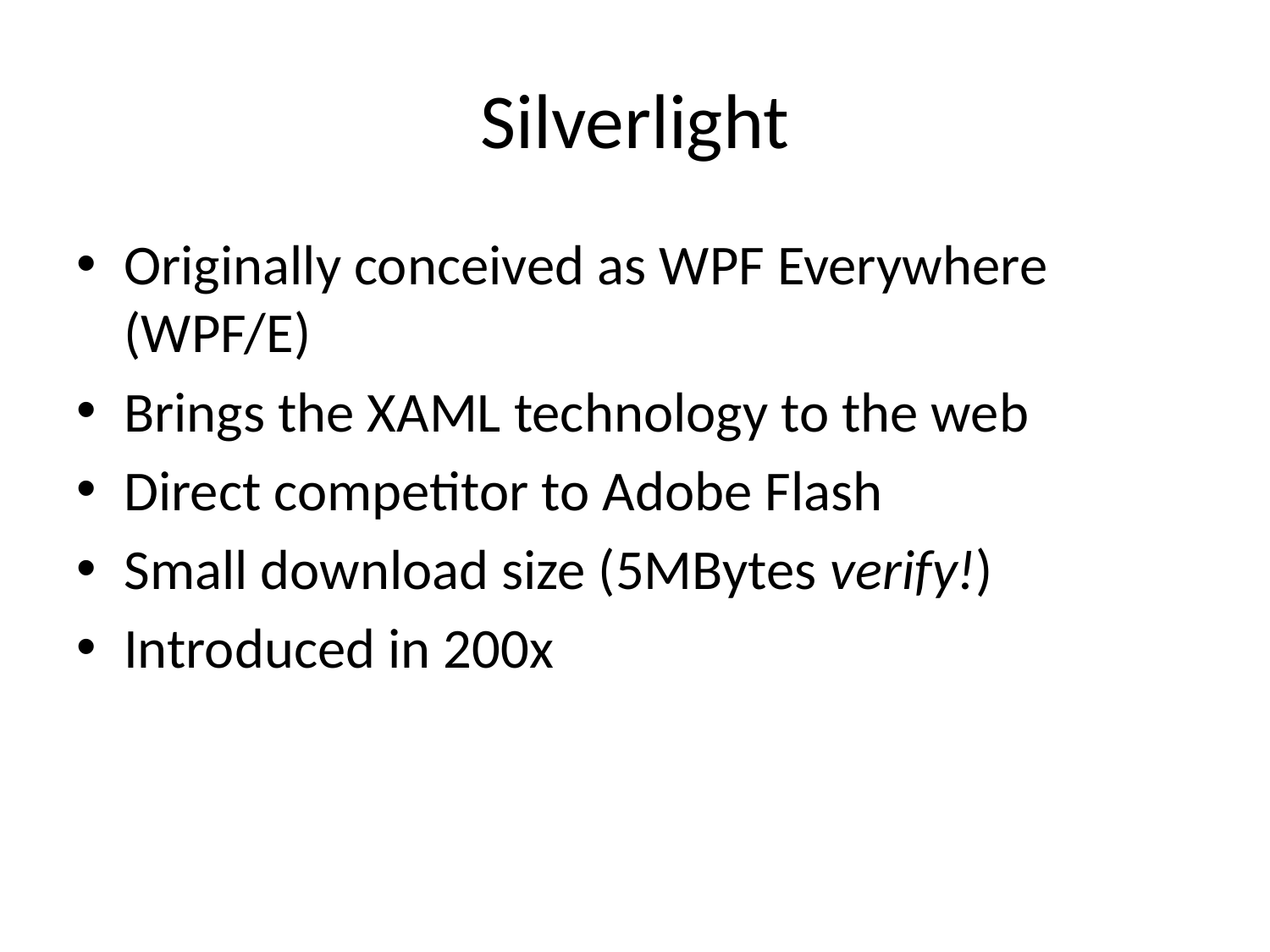

# Silverlight
Originally conceived as WPF Everywhere (WPF/E)
Brings the XAML technology to the web
Direct competitor to Adobe Flash
Small download size (5MBytes verify!)
Introduced in 200x